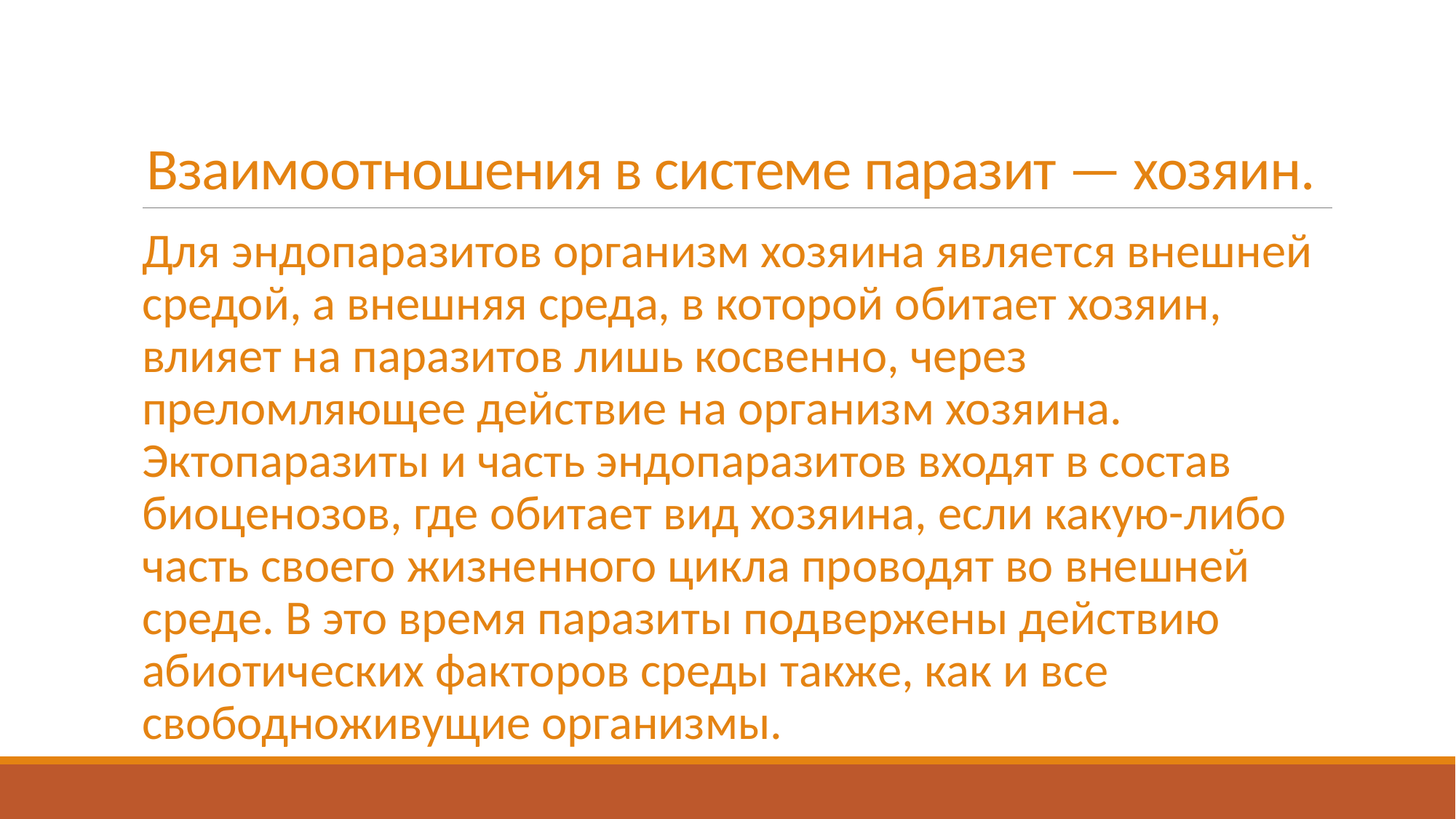

# Взаимоотношения в системе паразит — хозяин.
Для эндопаразитов организм хозяина является внешней средой, а внешняя среда, в которой обитает хозяин, влияет на паразитов лишь косвенно, через преломляющее действие на организм хозяина. Эктопаразиты и часть эндопаразитов входят в состав биоценозов, где обитает вид хозяина, если какую-либо часть своего жизненного цикла проводят во внешней среде. В это время паразиты подвержены действию абиотических факторов среды также, как и все свободноживущие организмы.